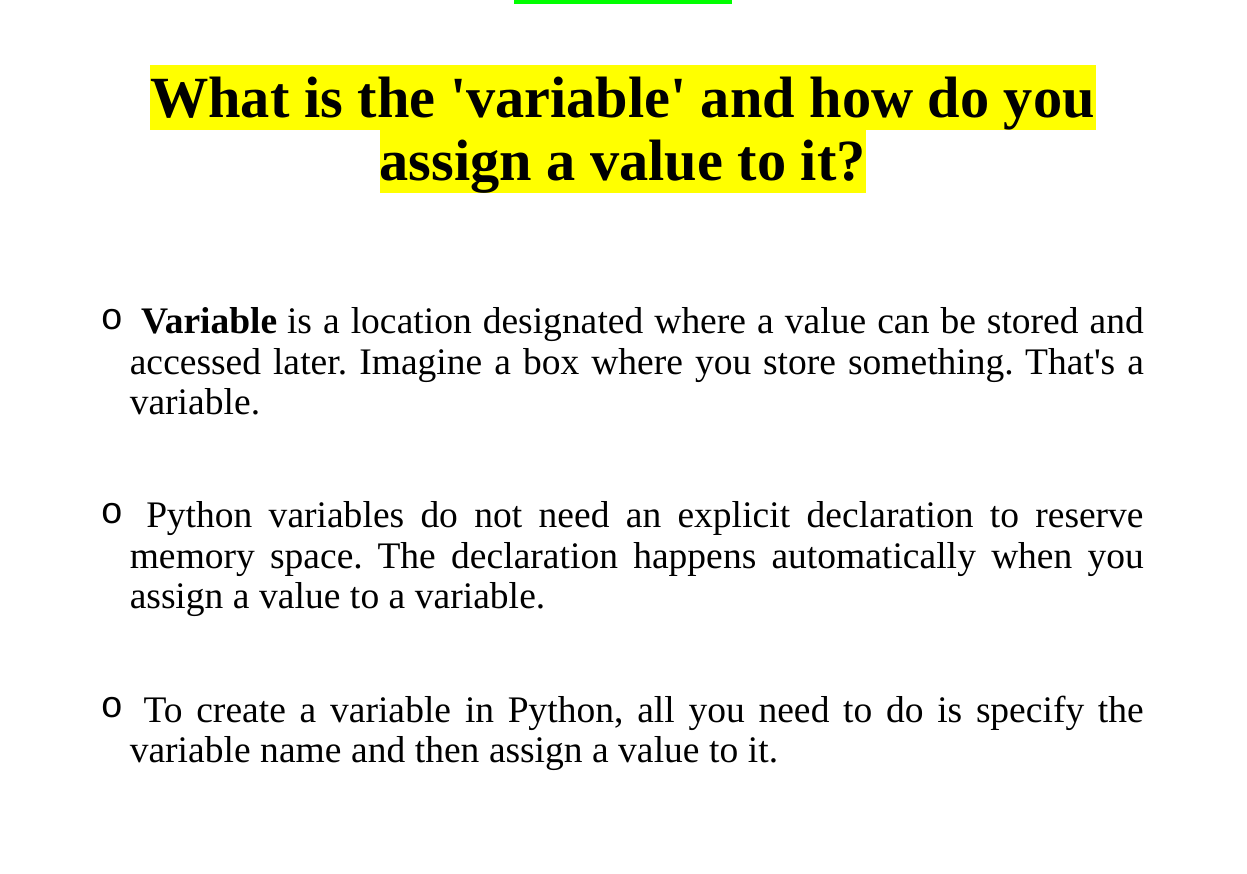

# What is the 'variable' and how do you assign a value to it?

 Variable is a location designated where a value can be stored and accessed later. Imagine a box where you store something. That's a variable.

 Python variables do not need an explicit declaration to reserve memory space. The declaration happens automatically when you assign a value to a variable.

 To create a variable in Python, all you need to do is specify the variable name and then assign a value to it.